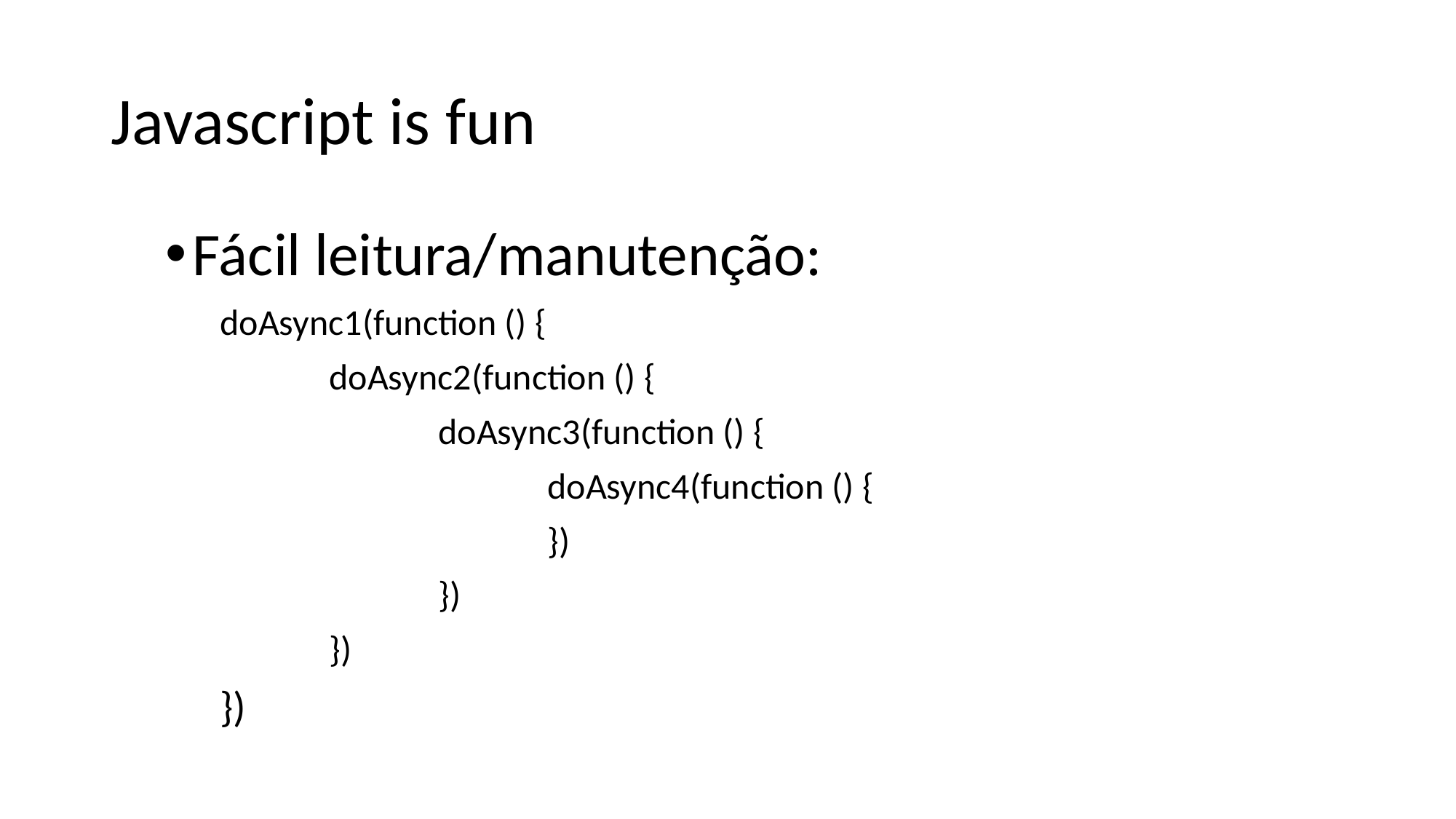

# Javascript is fun
Fácil leitura/manutenção:
	doAsync1(function () {
		doAsync2(function () {
			doAsync3(function () {
				doAsync4(function () {
				})
  			})
		})
	})